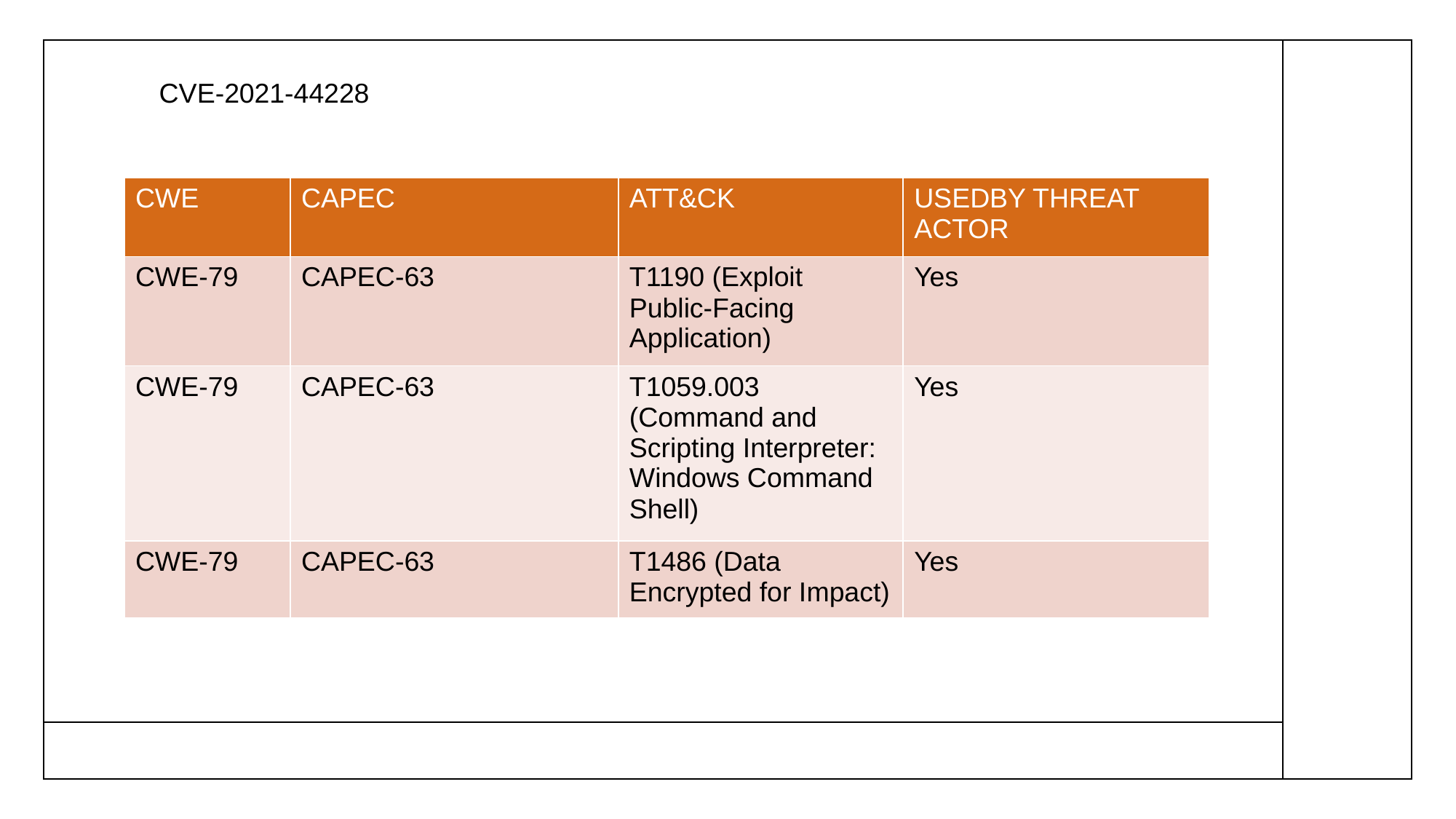

CVE-2021-44228
| CWE | CAPEC | ATT&CK | USEDBY THREAT ACTOR |
| --- | --- | --- | --- |
| CWE-79 | CAPEC-63 | T1190 (Exploit Public-Facing Application) | Yes |
| CWE-79 | CAPEC-63 | T1059.003 (Command and Scripting Interpreter: Windows Command Shell) | Yes |
| CWE-79 | CAPEC-63 | T1486 (Data Encrypted for Impact) | Yes |